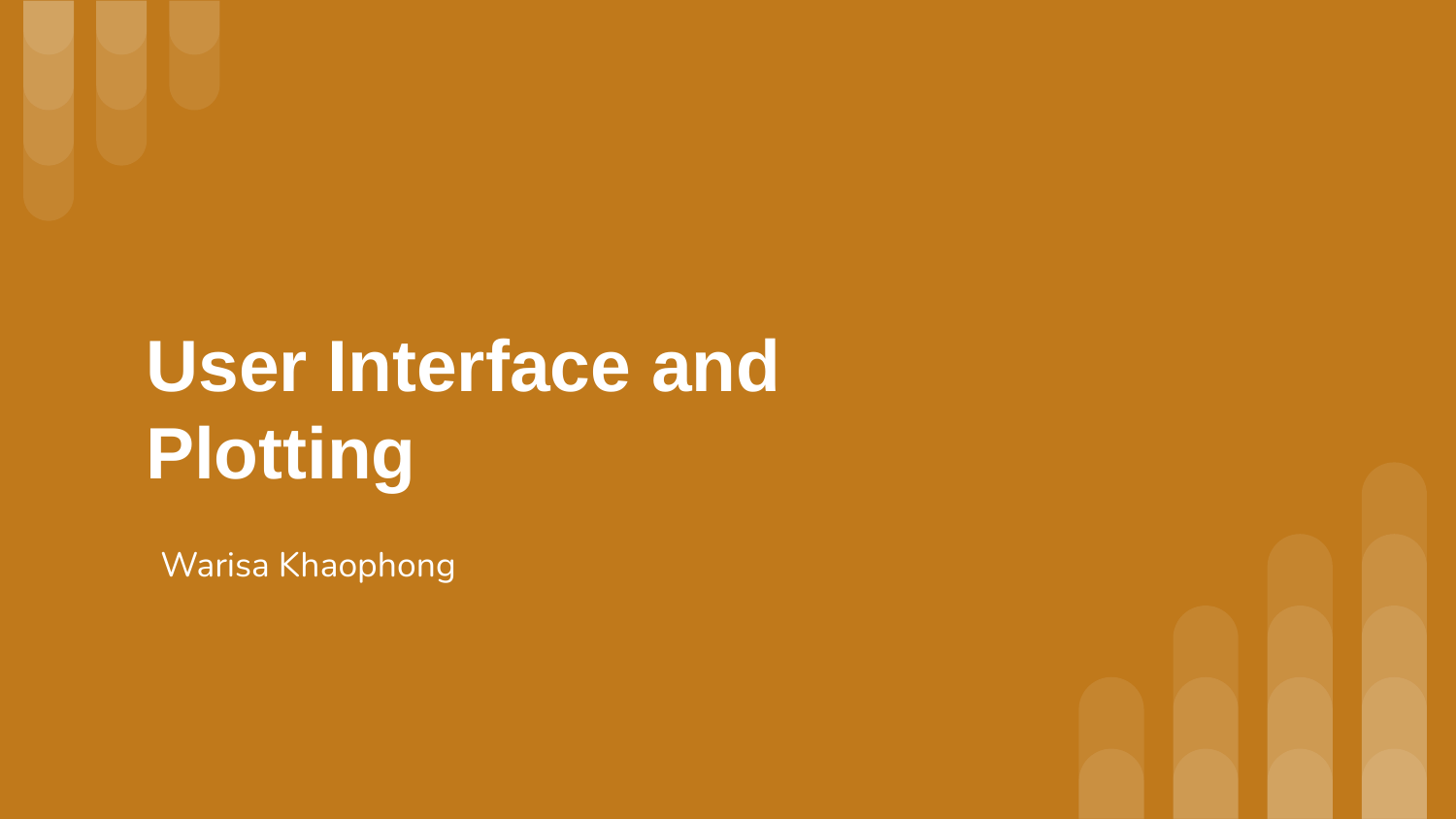

# User Interface and Plotting
Warisa Khaophong